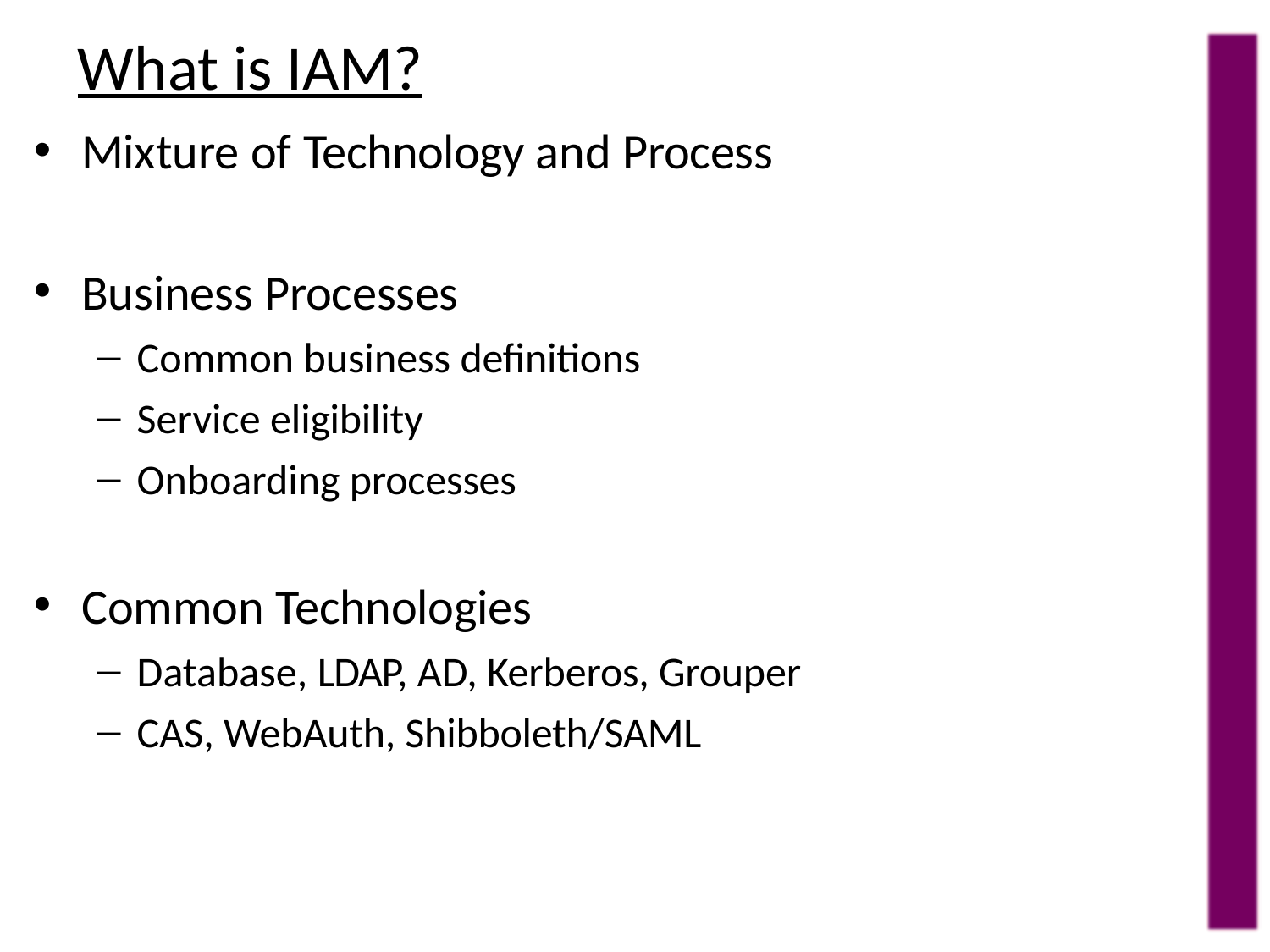

# What is IAM?
Mixture of Technology and Process

Business Processes
Common business definitions
Service eligibility
Onboarding processes

Common Technologies
Database, LDAP, AD, Kerberos, Grouper
CAS, WebAuth, Shibboleth/SAML
4